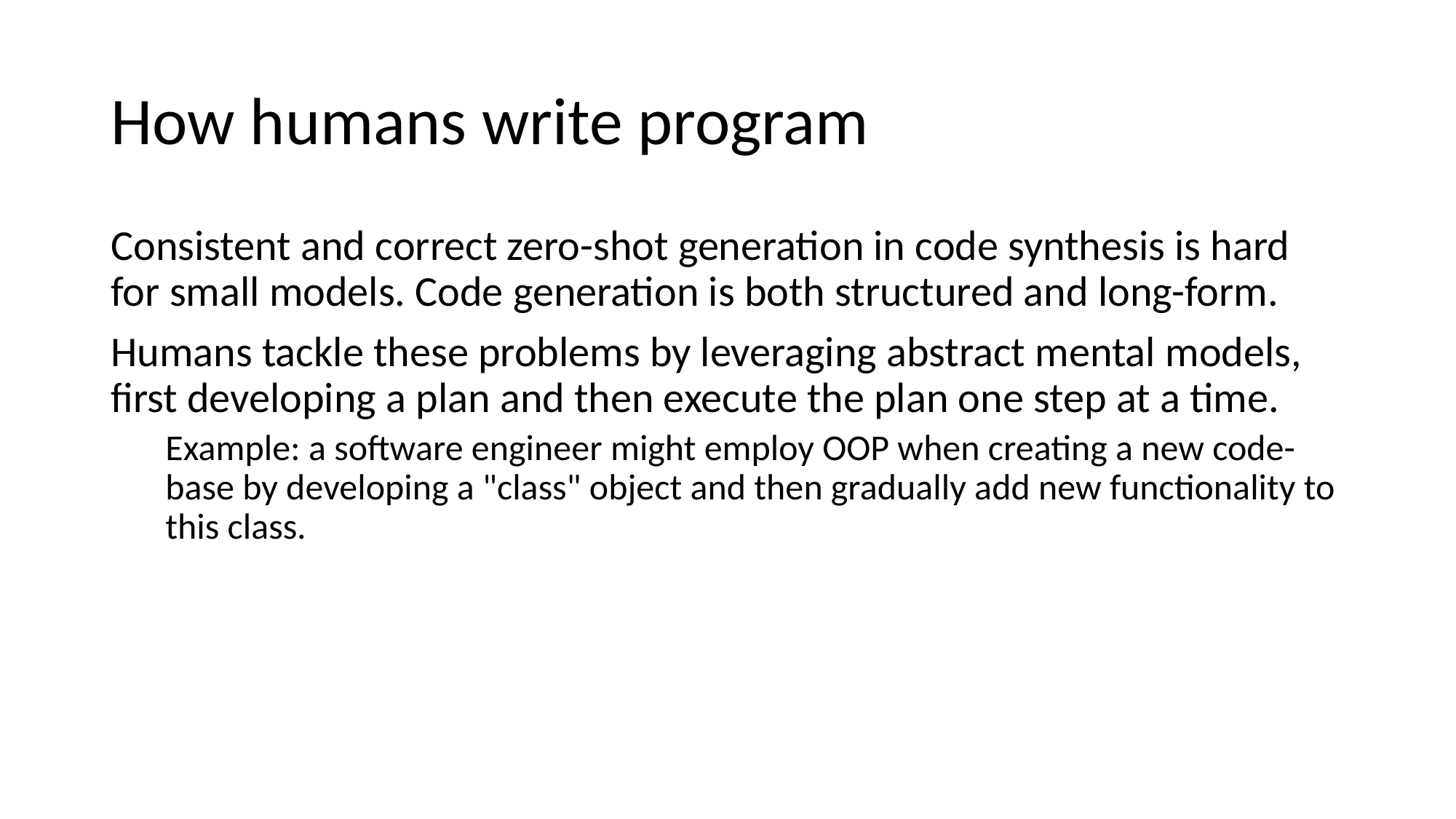

# How humans write program
Consistent and correct zero-shot generation in code synthesis is hard for small models. Code generation is both structured and long-form.
Humans tackle these problems by leveraging abstract mental models, first developing a plan and then execute the plan one step at a time.
Example: a software engineer might employ OOP when creating a new code-base by developing a "class" object and then gradually add new functionality to this class.